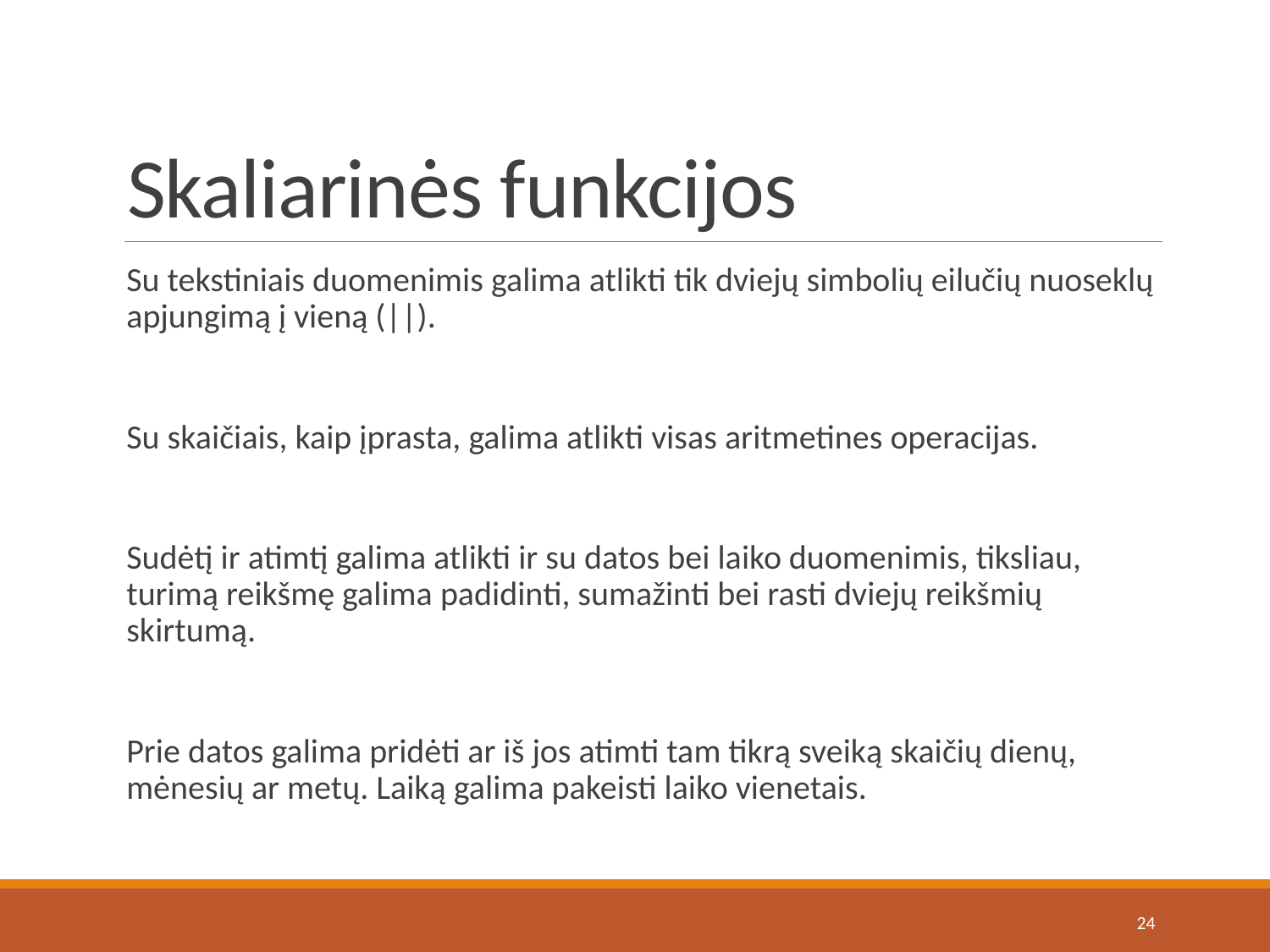

# Skaliarinės funkcijos
Su tekstiniais duomenimis galima atlikti tik dviejų simbolių eilučių nuoseklų apjungimą į vieną (||).

Su skaičiais, kaip įprasta, galima atlikti visas aritmetines operacijas.

Sudėtį ir atimtį galima atlikti ir su datos bei laiko duomenimis, tiksliau, turimą reikšmę galima padidinti, sumažinti bei rasti dviejų reikšmių skirtumą.

Prie datos galima pridėti ar iš jos atimti tam tikrą sveiką skaičių dienų, mėnesių ar metų. Laiką galima pakeisti laiko vienetais.
24